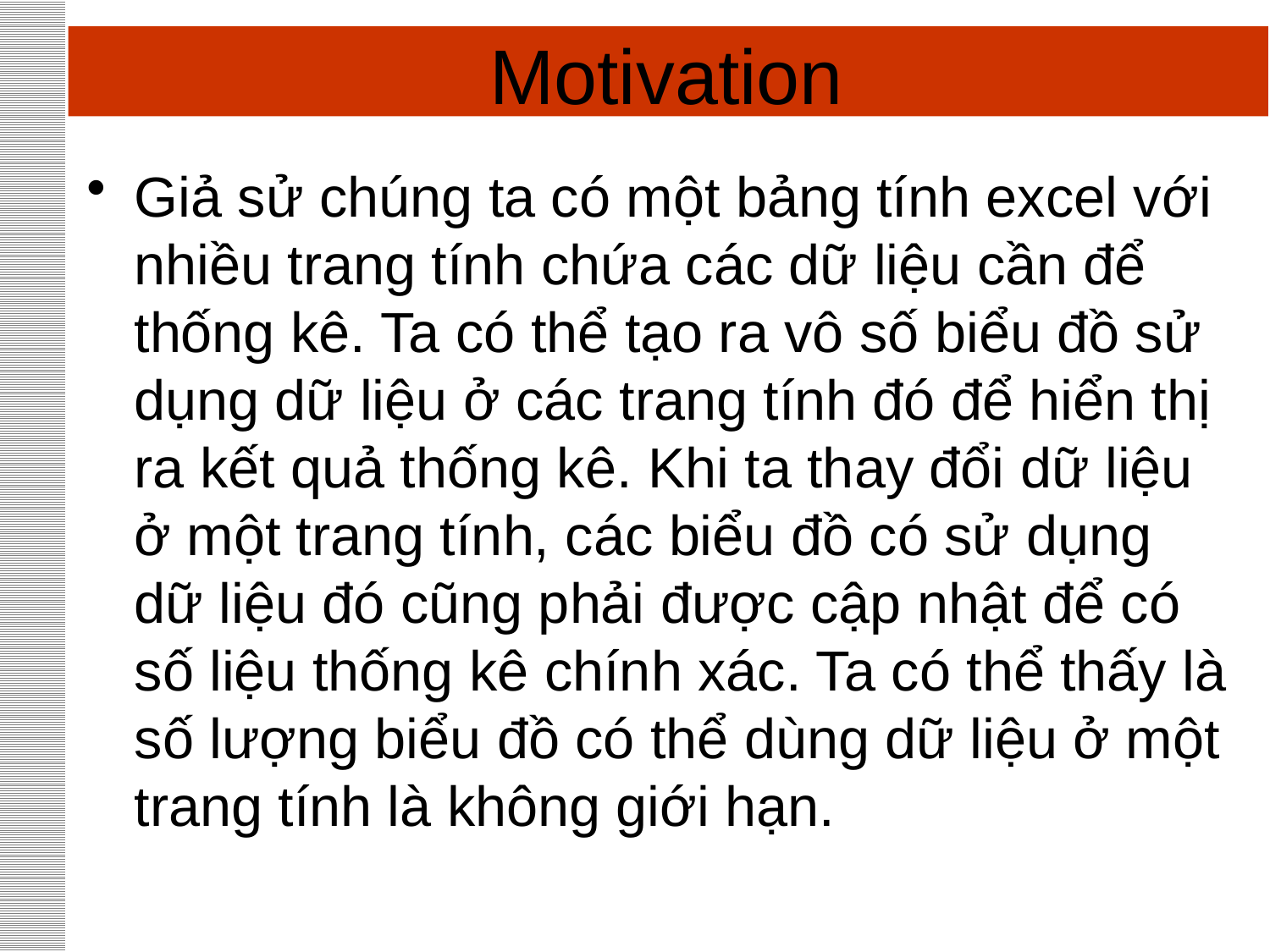

# Motivation
Giả sử chúng ta có một bảng tính excel với nhiều trang tính chứa các dữ liệu cần để thống kê. Ta có thể tạo ra vô số biểu đồ sử dụng dữ liệu ở các trang tính đó để hiển thị ra kết quả thống kê. Khi ta thay đổi dữ liệu ở một trang tính, các biểu đồ có sử dụng dữ liệu đó cũng phải được cập nhật để có số liệu thống kê chính xác. Ta có thể thấy là số lượng biểu đồ có thể dùng dữ liệu ở một trang tính là không giới hạn.